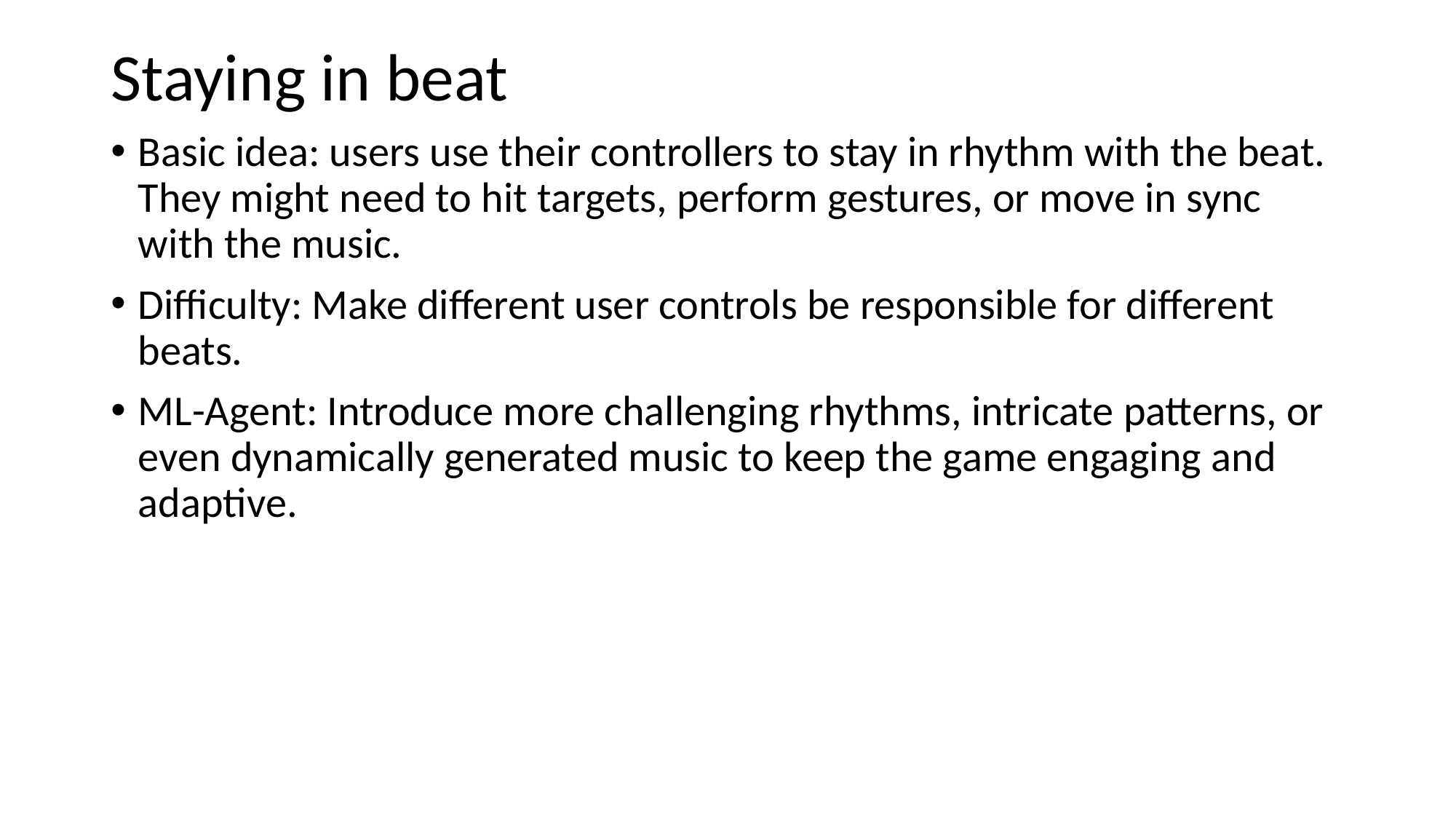

# Staying in beat
Basic idea: users use their controllers to stay in rhythm with the beat. They might need to hit targets, perform gestures, or move in sync with the music.
Difficulty: Make different user controls be responsible for different beats.
ML-Agent: Introduce more challenging rhythms, intricate patterns, or even dynamically generated music to keep the game engaging and adaptive.